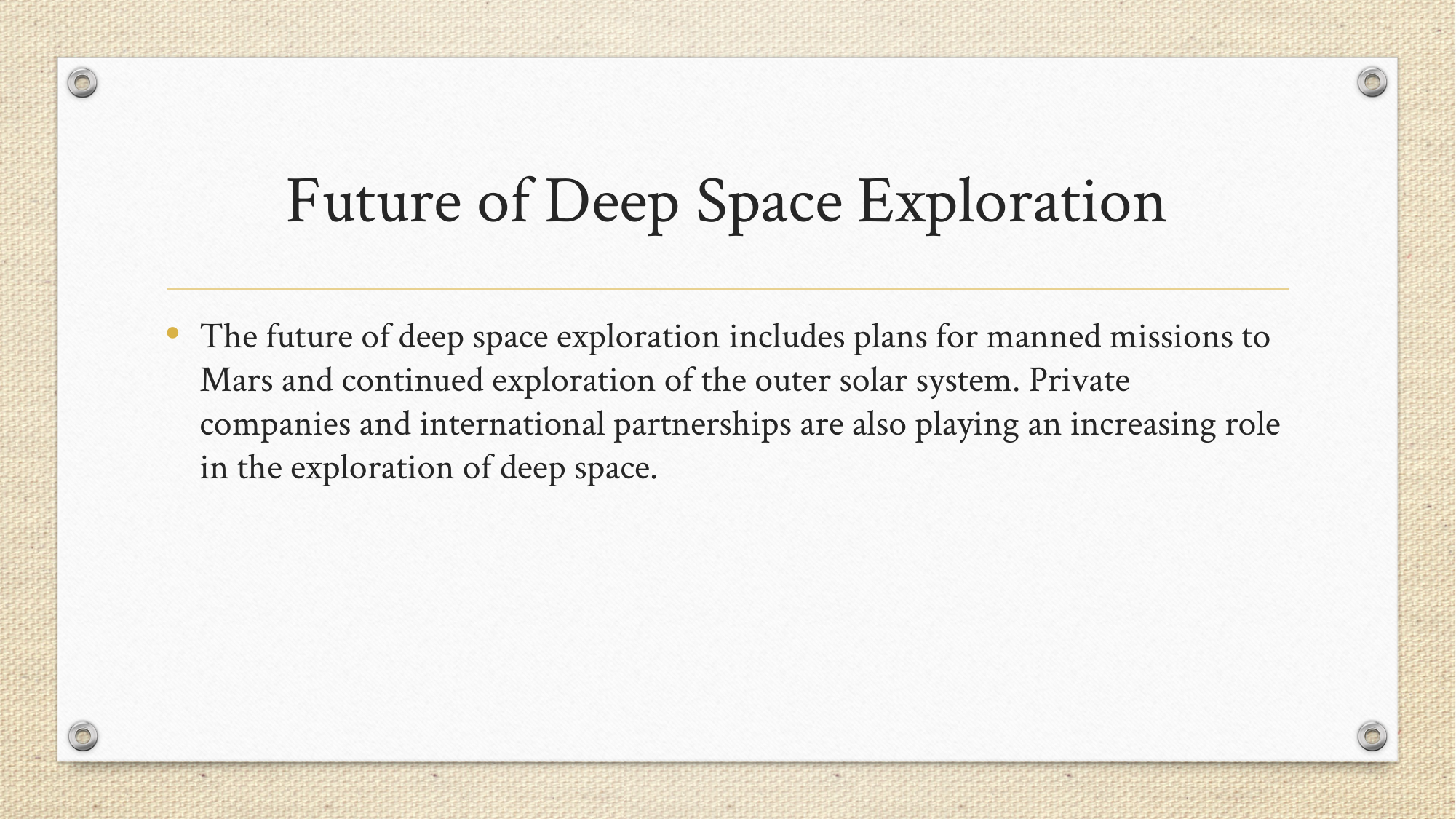

# Future of Deep Space Exploration
The future of deep space exploration includes plans for manned missions to Mars and continued exploration of the outer solar system. Private companies and international partnerships are also playing an increasing role in the exploration of deep space.